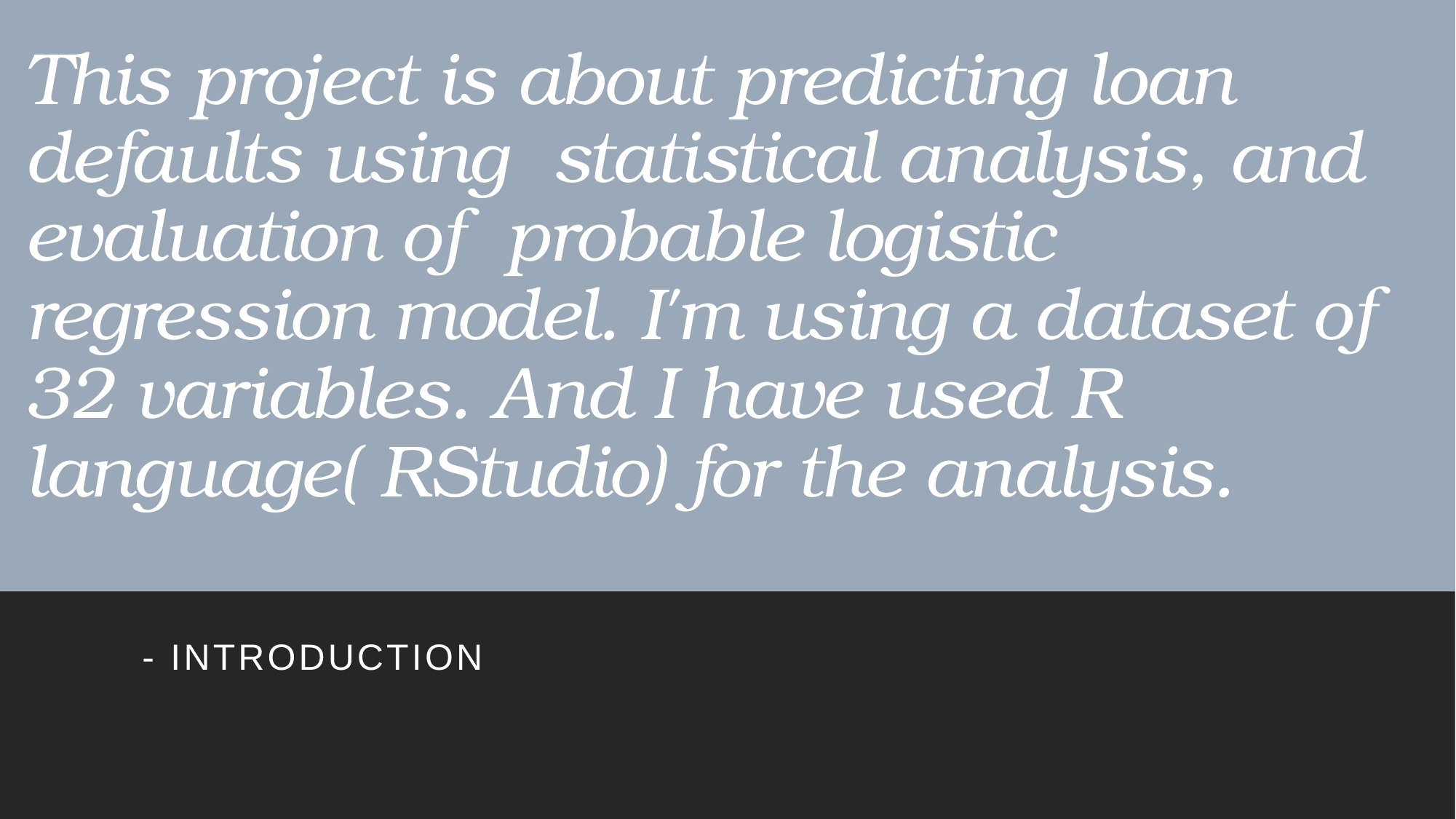

# This project is about predicting loan defaults using  statistical analysis, and evaluation of  probable logistic regression model. I'm using a dataset of 32 variables. And I have used R language( RStudio) for the analysis.

- Introduction